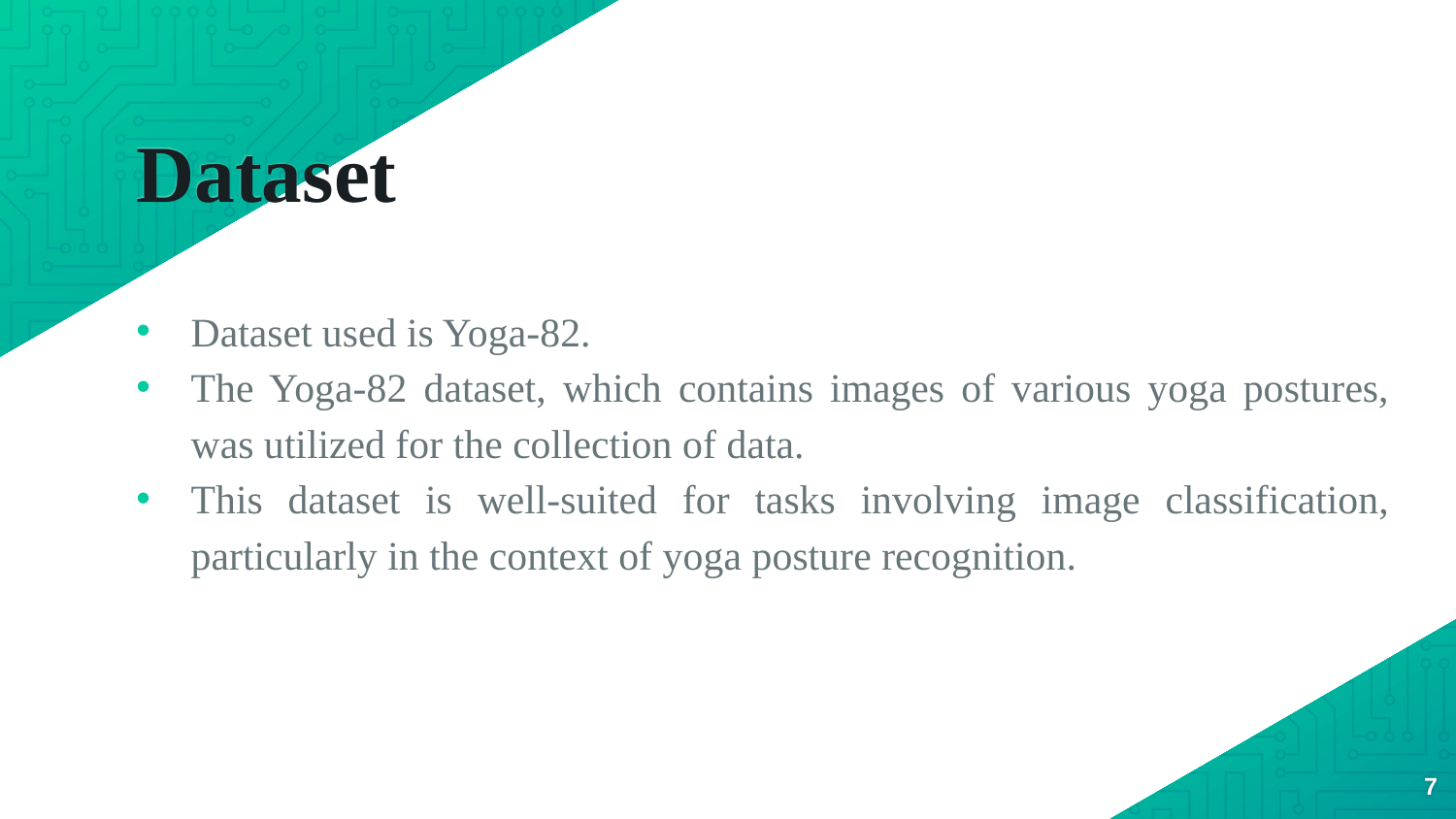

# Dataset
Dataset used is Yoga-82.
The Yoga-82 dataset, which contains images of various yoga postures, was utilized for the collection of data.
This dataset is well-suited for tasks involving image classification, particularly in the context of yoga posture recognition.
7